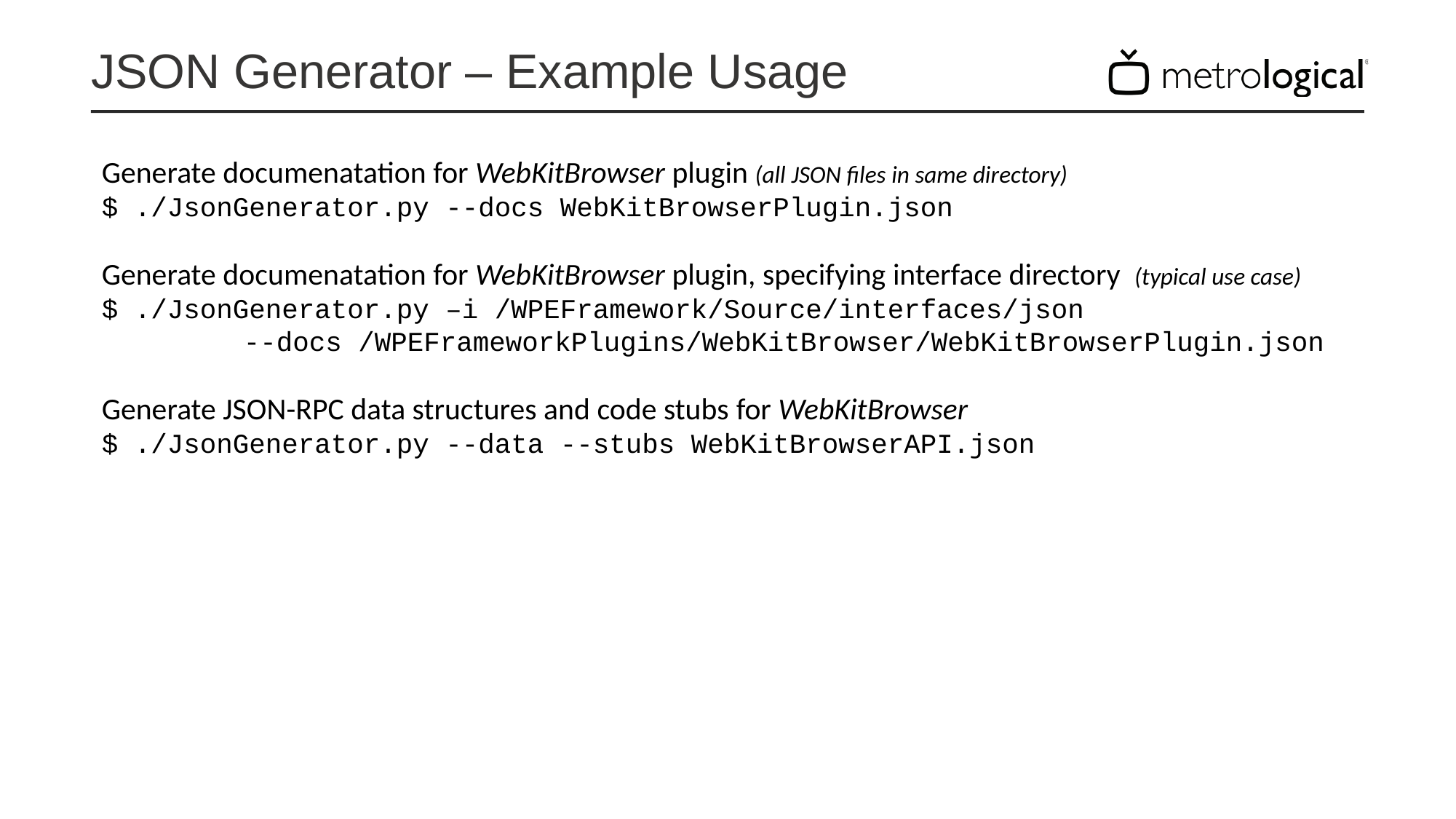

# JSON Generator – Example Usage
Generate documenatation for WebKitBrowser plugin (all JSON files in same directory)
$ ./JsonGenerator.py --docs WebKitBrowserPlugin.json

Generate documenatation for WebKitBrowser plugin, specifying interface directory  (typical use case)
$ ./JsonGenerator.py –i /WPEFramework/Source/interfaces/json
	  --docs /WPEFrameworkPlugins/WebKitBrowser/WebKitBrowserPlugin.json

Generate JSON-RPC data structures and code stubs for WebKitBrowser
$ ./JsonGenerator.py --data --stubs WebKitBrowserAPI.json